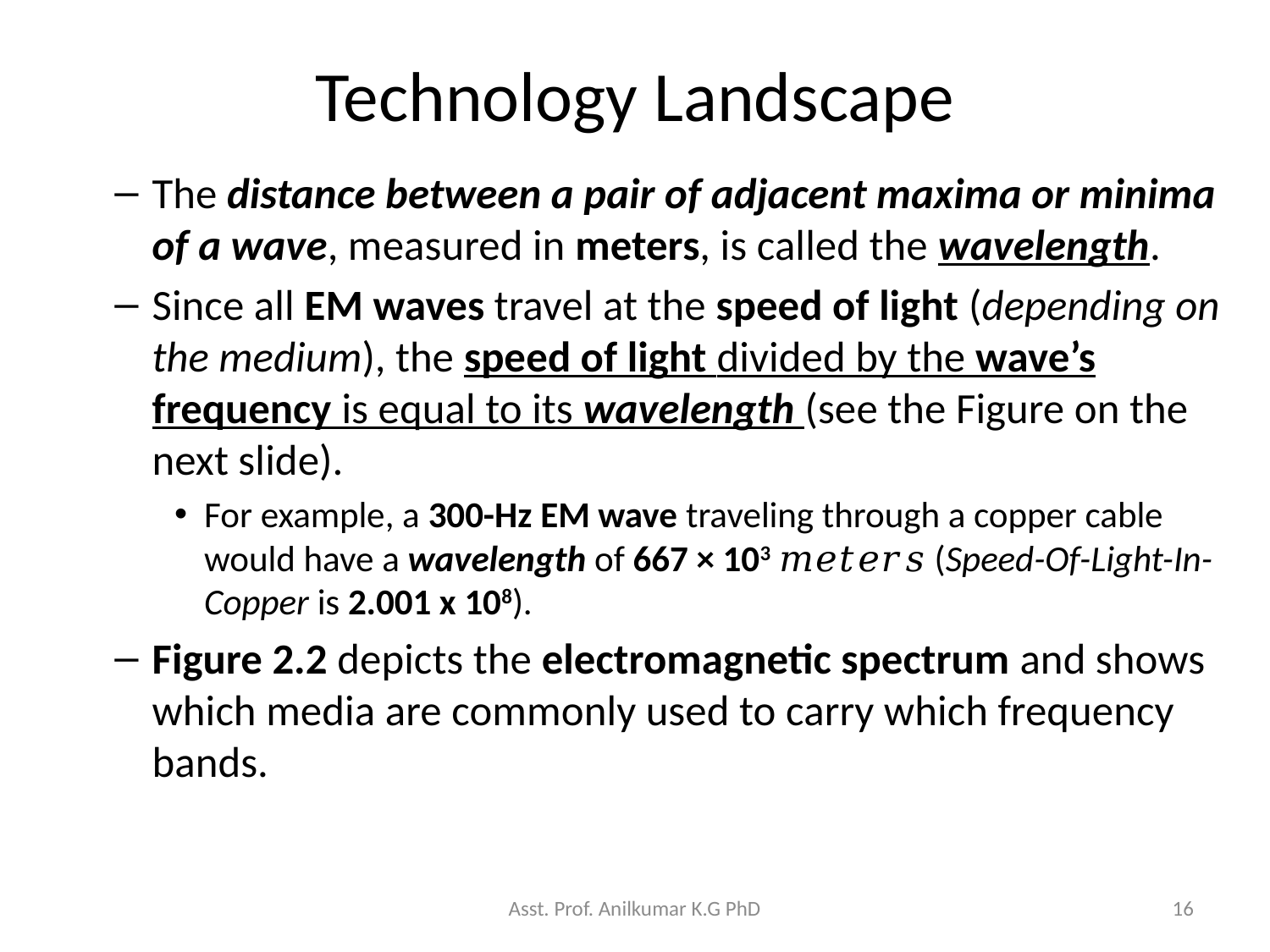

# Technology Landscape
The distance between a pair of adjacent maxima or minima of a wave, measured in meters, is called the wavelength.
Since all EM waves travel at the speed of light (depending on the medium), the speed of light divided by the wave’s frequency is equal to its wavelength (see the Figure on the next slide).
For example, a 300-Hz EM wave traveling through a copper cable would have a wavelength of 667 × 103 𝑚𝑒𝑡𝑒𝑟𝑠 (Speed-Of-Light-In-Copper is 2.001 x 108).
Figure 2.2 depicts the electromagnetic spectrum and shows which media are commonly used to carry which frequency bands.

Asst. Prof. Anilkumar K.G PhD
16